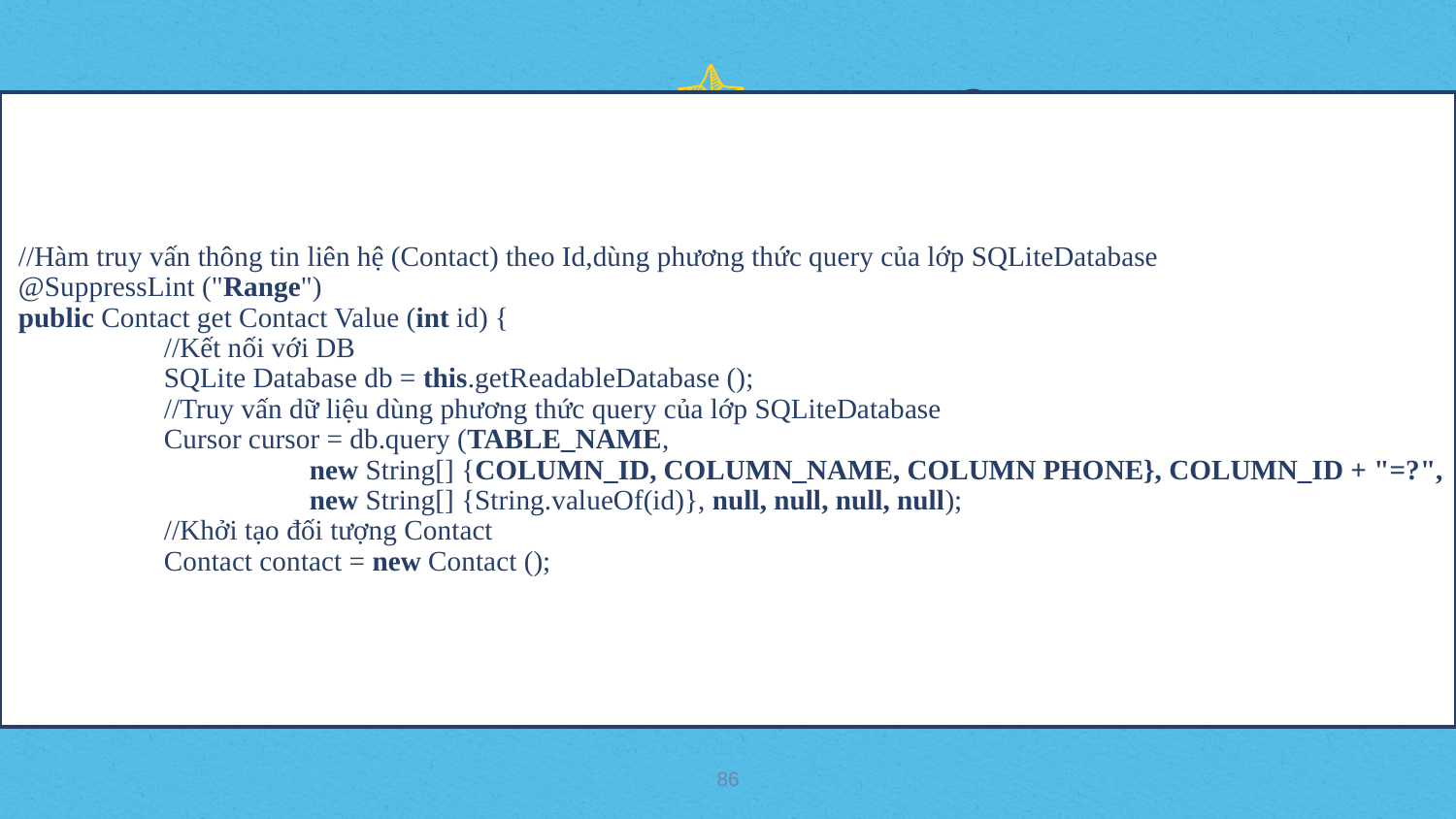

//Hàm truy vấn thông tin liên hệ (Contact) theo Id,dùng phương thức query của lớp SQLiteDatabase
@SuppressLint ("Range")
public Contact get Contact Value (int id) {
	//Kết nối với DB
	SQLite Database db = this.getReadableDatabase ();
	//Truy vấn dữ liệu dùng phương thức query của lớp SQLiteDatabase
	Cursor cursor = db.query (TABLE_NAME,
		new String[] {COLUMN_ID, COLUMN_NAME, COLUMN PHONE}, COLUMN_ID + "=?",
		new String[] {String.valueOf(id)}, null, null, null, null);
	//Khởi tạo đối tượng Contact
	Contact contact = new Contact ();

86